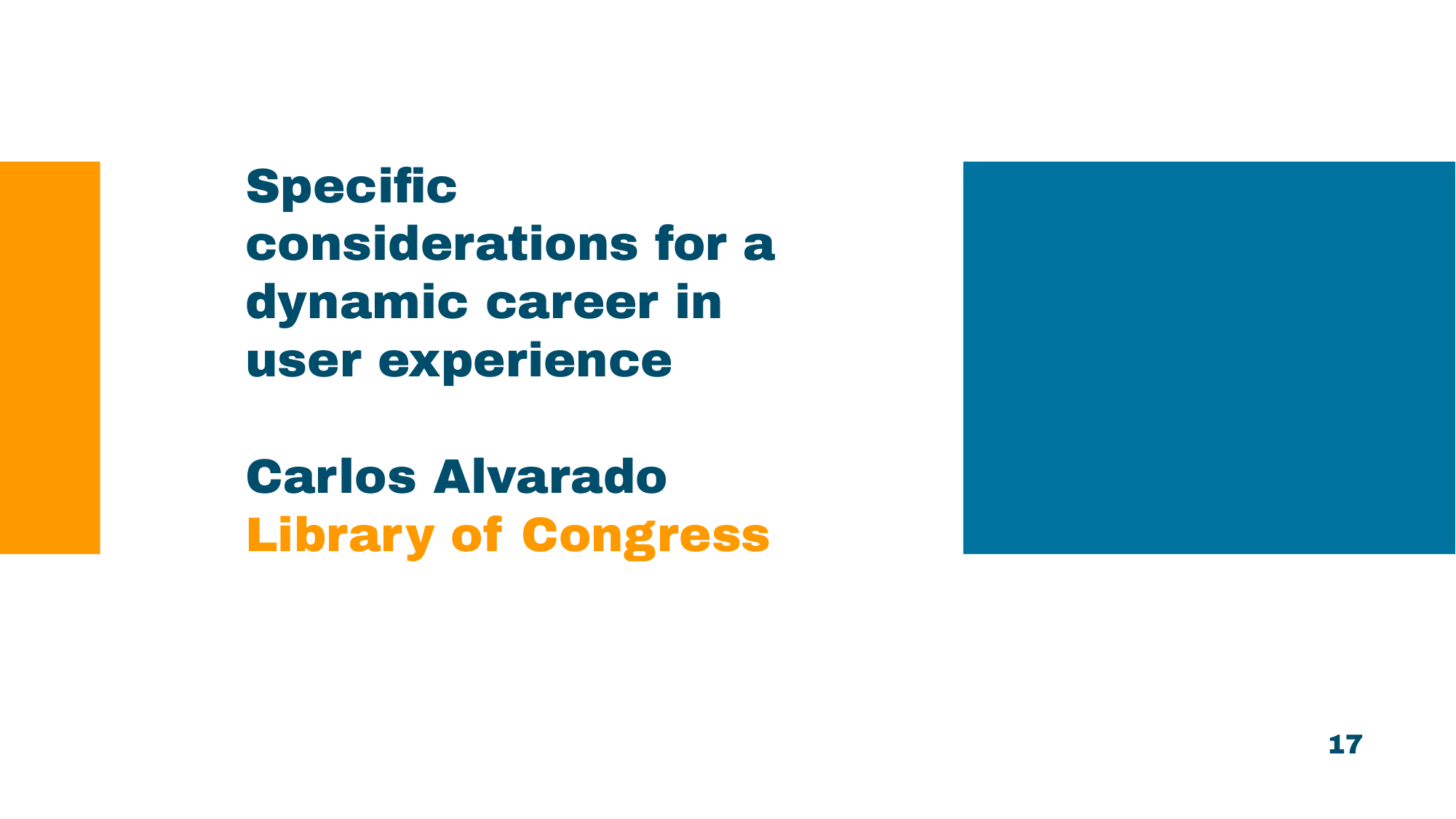

# Specific considerations for a dynamic career in user experience Carlos Alvarado Library of Congress
17